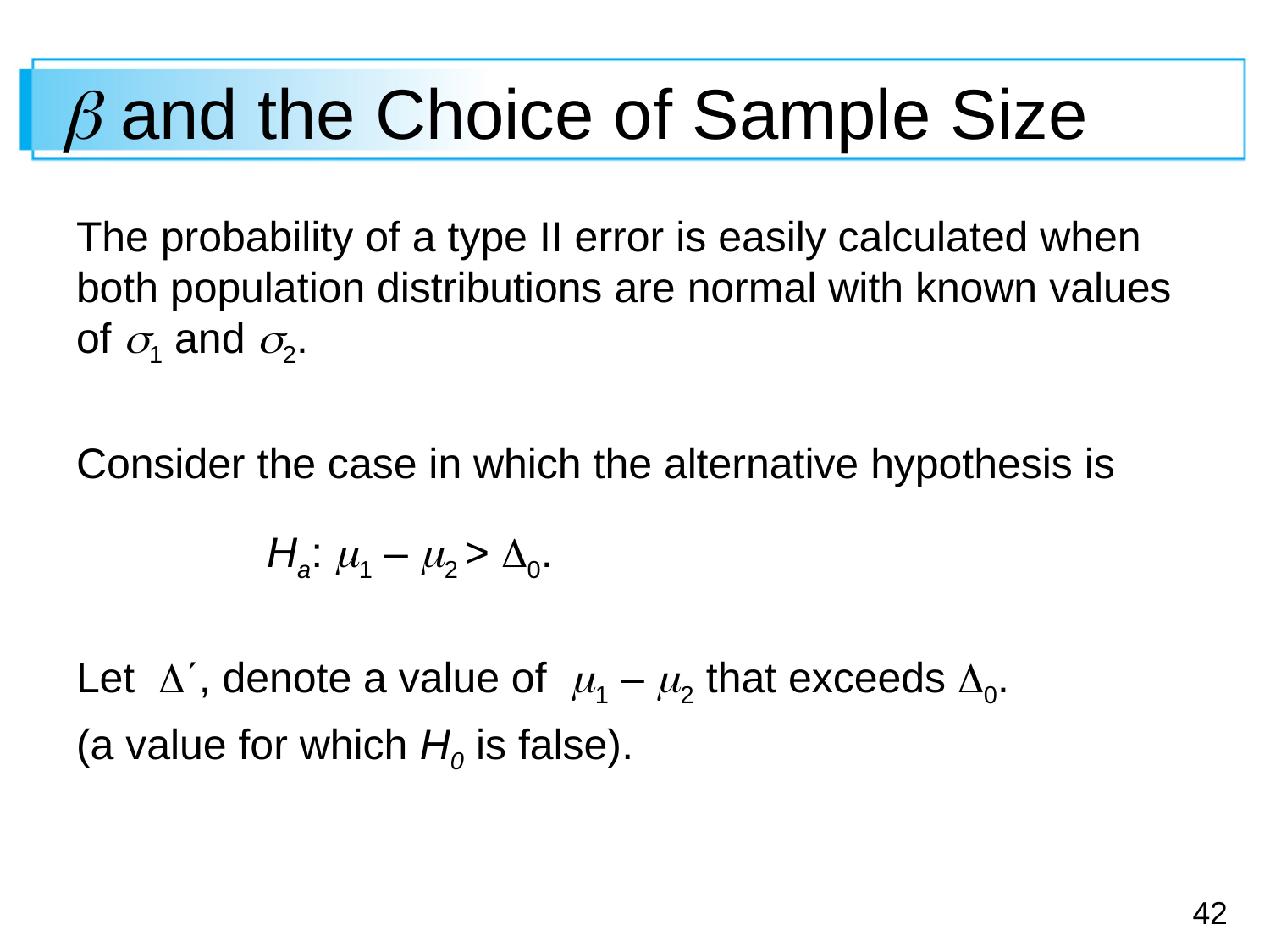

# β and the Choice of Sample Size

The probability of a type II error is easily calculated when both population distributions are normal with known values of σ1 and σ2.

Consider the case in which the alternative hypothesis is

		Ha: μ1 – μ2 > Δ0.

Let  Δ′, denote a value of  μ1 – μ2 that exceeds Δ0.
(a value for which H0 is false).